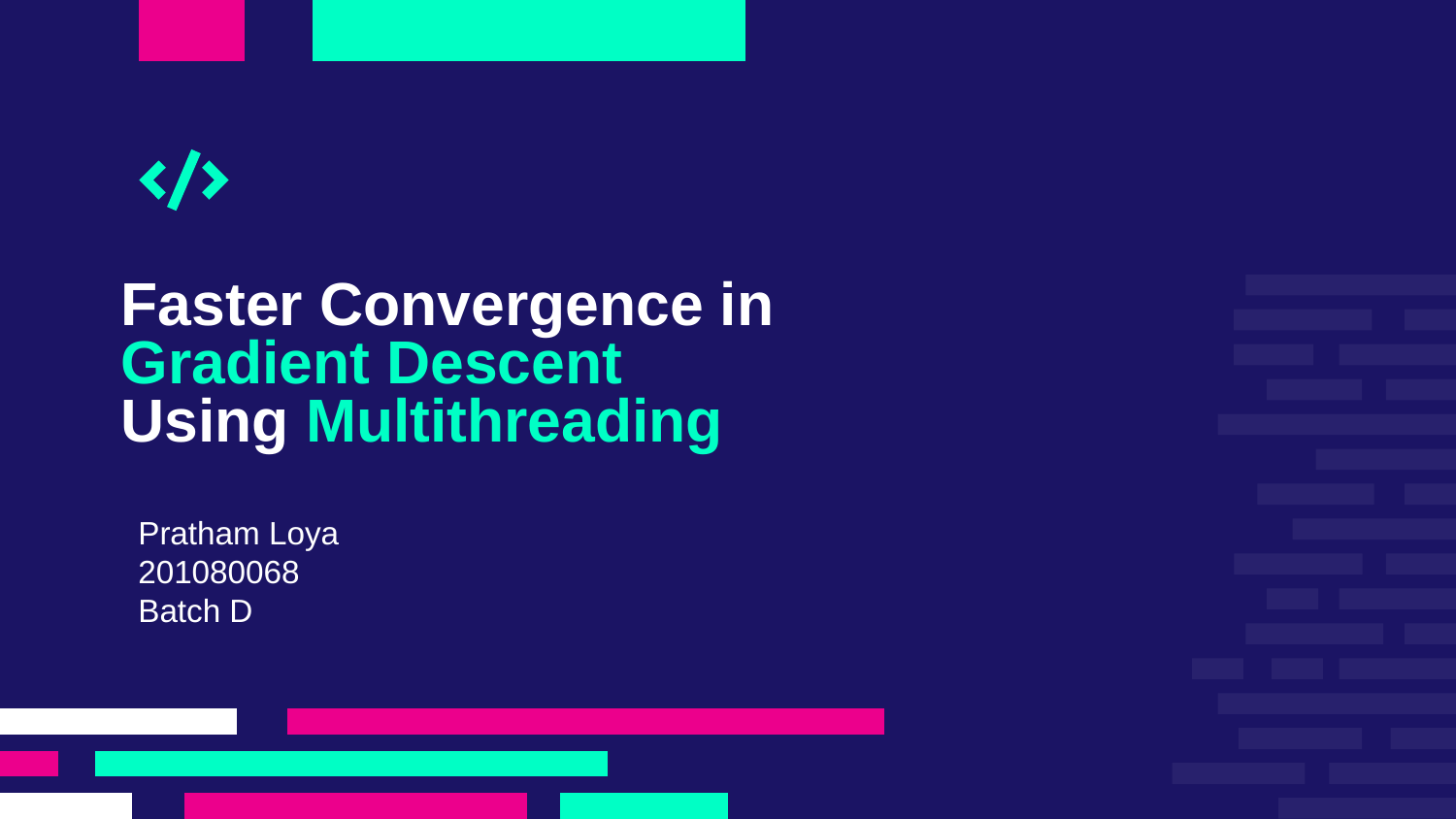

# Faster Convergence in
Gradient Descent
Using Multithreading
Pratham Loya
201080068
Batch D